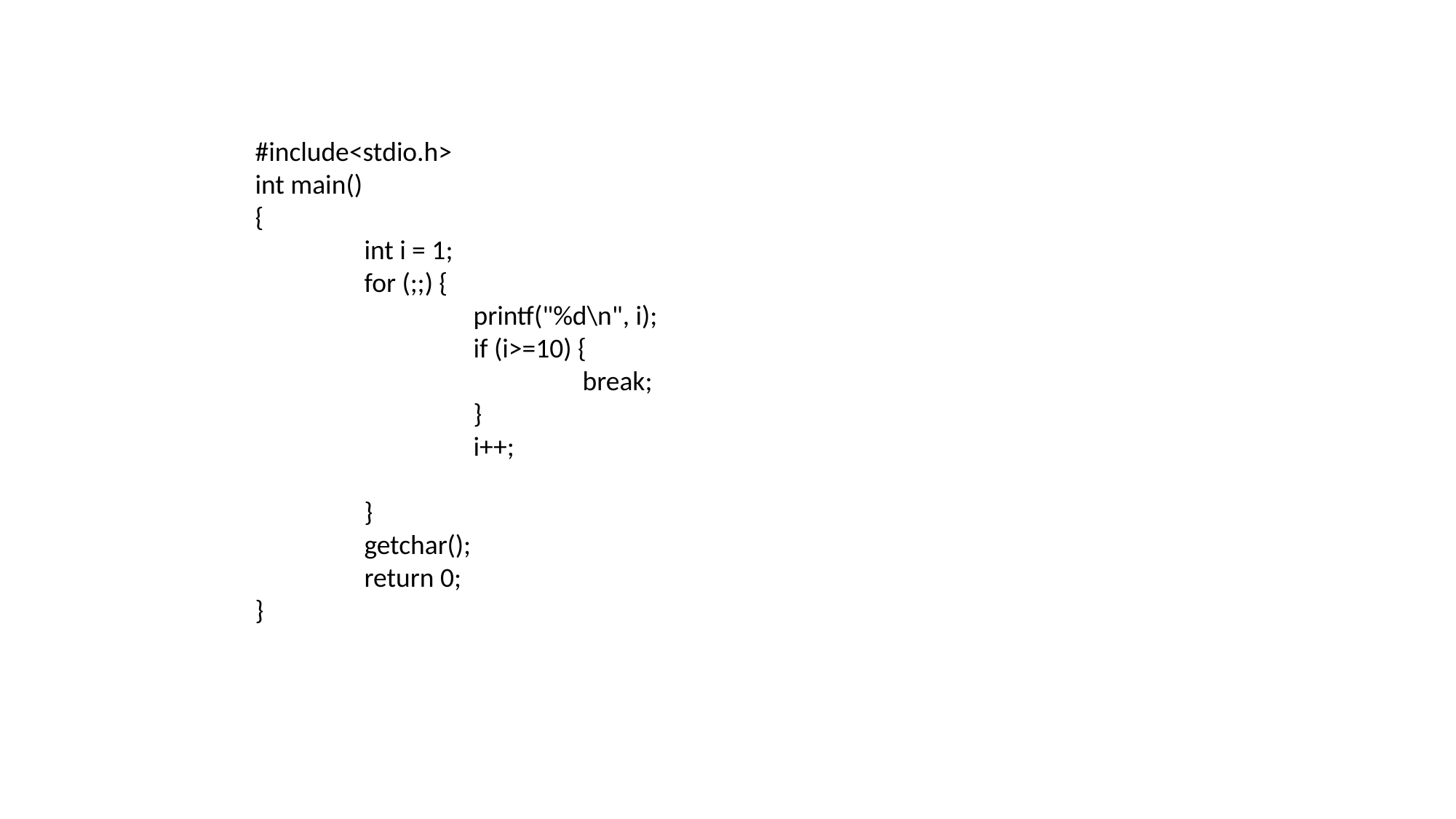

#include<stdio.h>
int main()
{
	int i = 1;
	for (;;) {
		printf("%d\n", i);
		if (i>=10) {
			break;
		}
		i++;

	}
	getchar();
	return 0;
}